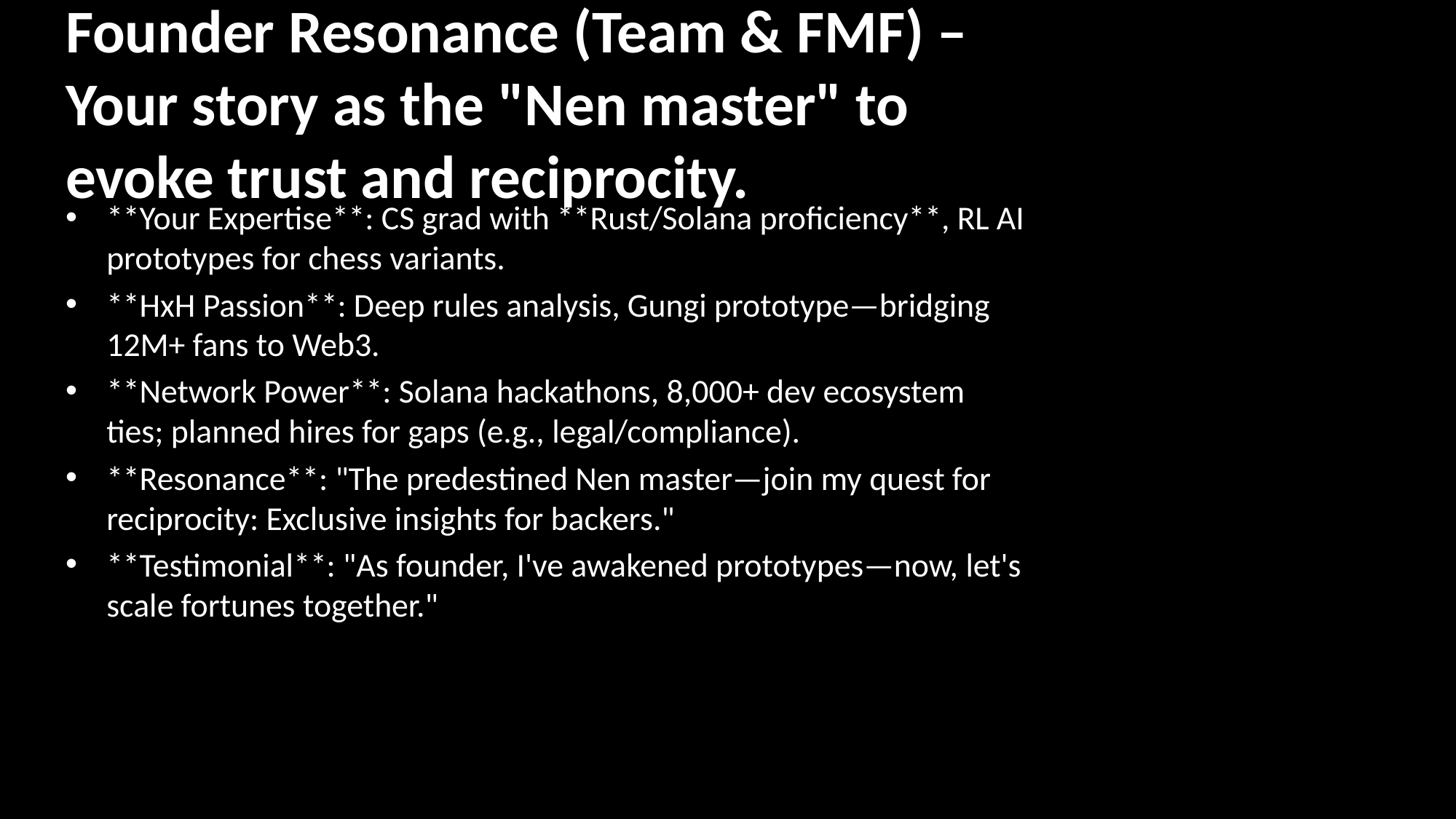

# Founder Resonance (Team & FMF) – Your story as the "Nen master" to evoke trust and reciprocity.
**Your Expertise**: CS grad with **Rust/Solana proficiency**, RL AI prototypes for chess variants.
**HxH Passion**: Deep rules analysis, Gungi prototype—bridging 12M+ fans to Web3.
**Network Power**: Solana hackathons, 8,000+ dev ecosystem ties; planned hires for gaps (e.g., legal/compliance).
**Resonance**: "The predestined Nen master—join my quest for reciprocity: Exclusive insights for backers."
**Testimonial**: "As founder, I've awakened prototypes—now, let's scale fortunes together."